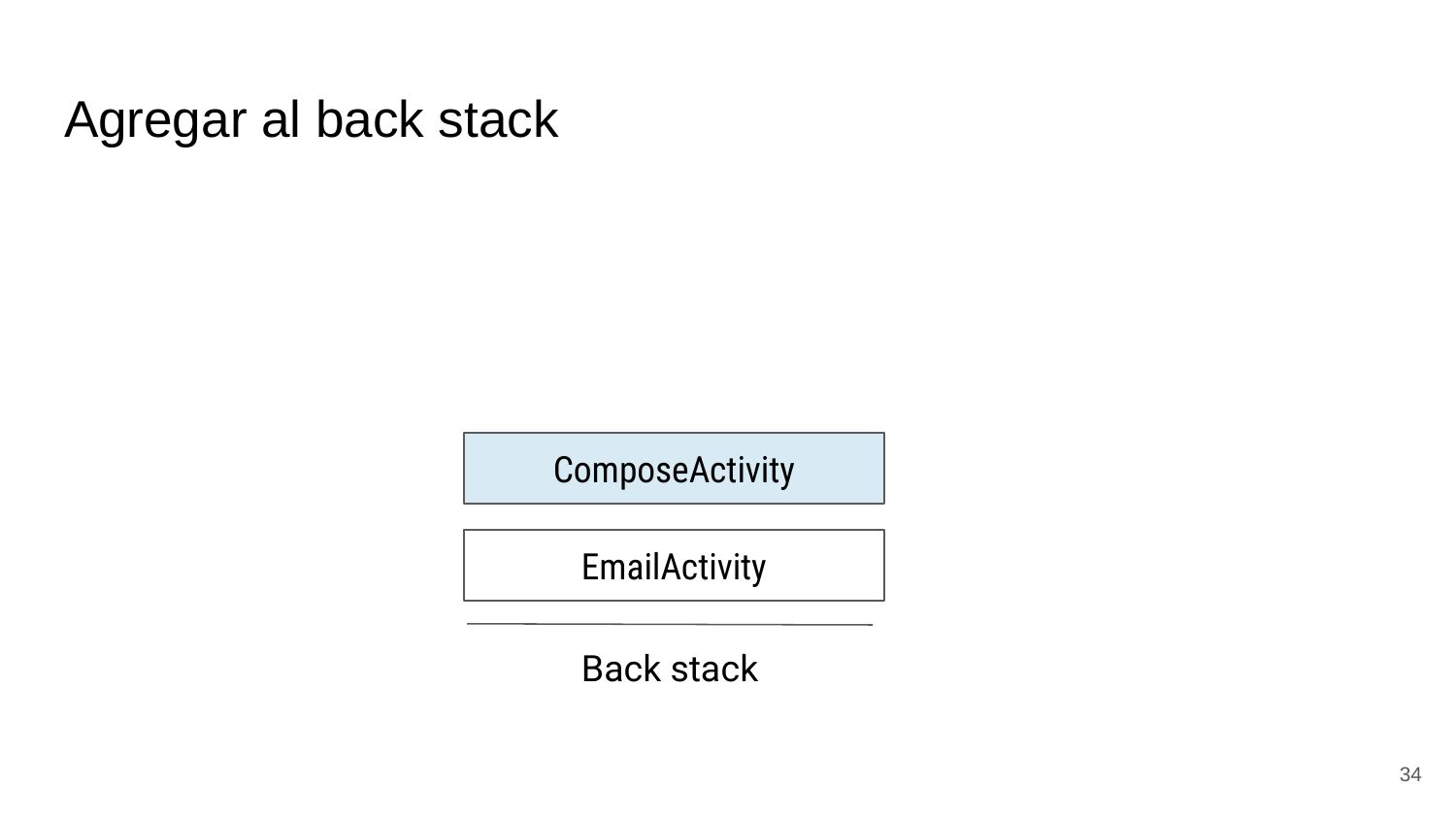

# Agregar al back stack
ComposeActivity
EmailActivity
Back stack
34